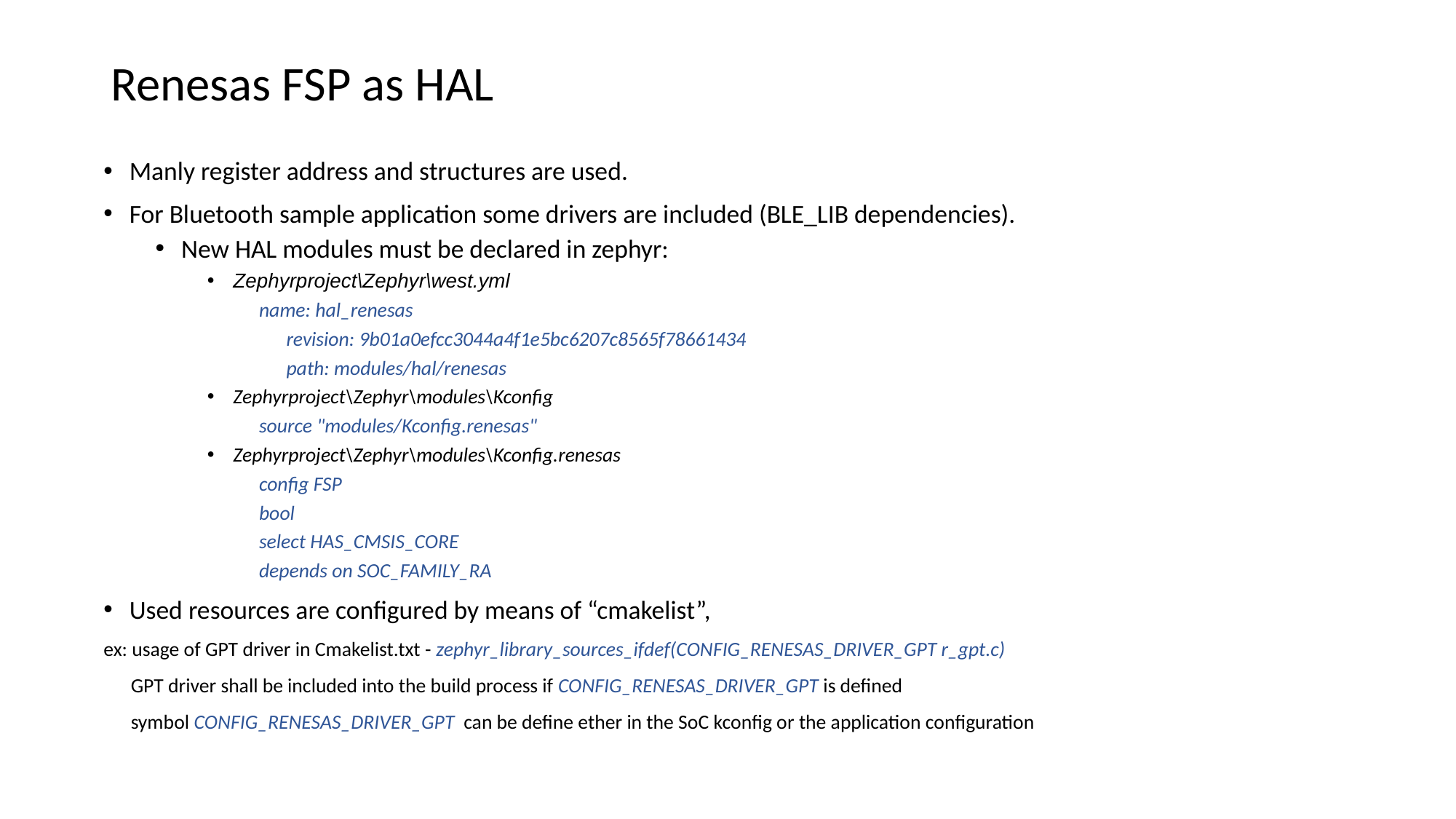

# Renesas FSP as HAL
Manly register address and structures are used.
For Bluetooth sample application some drivers are included (BLE_LIB dependencies).
New HAL modules must be declared in zephyr:
Zephyrproject\Zephyr\west.yml
name: hal_renesas
      revision: 9b01a0efcc3044a4f1e5bc6207c8565f78661434
      path: modules/hal/renesas
Zephyrproject\Zephyr\modules\Kconfig
source "modules/Kconfig.renesas"
Zephyrproject\Zephyr\modules\Kconfig.renesas
config FSP
	bool
	select HAS_CMSIS_CORE
	depends on SOC_FAMILY_RA
Used resources are configured by means of “cmakelist”,
ex: usage of GPT driver in Cmakelist.txt - zephyr_library_sources_ifdef(CONFIG_RENESAS_DRIVER_GPT r_gpt.c)
      GPT driver shall be included into the build process if CONFIG_RENESAS_DRIVER_GPT is defined
      symbol CONFIG_RENESAS_DRIVER_GPT  can be define ether in the SoC kconfig or the application configuration